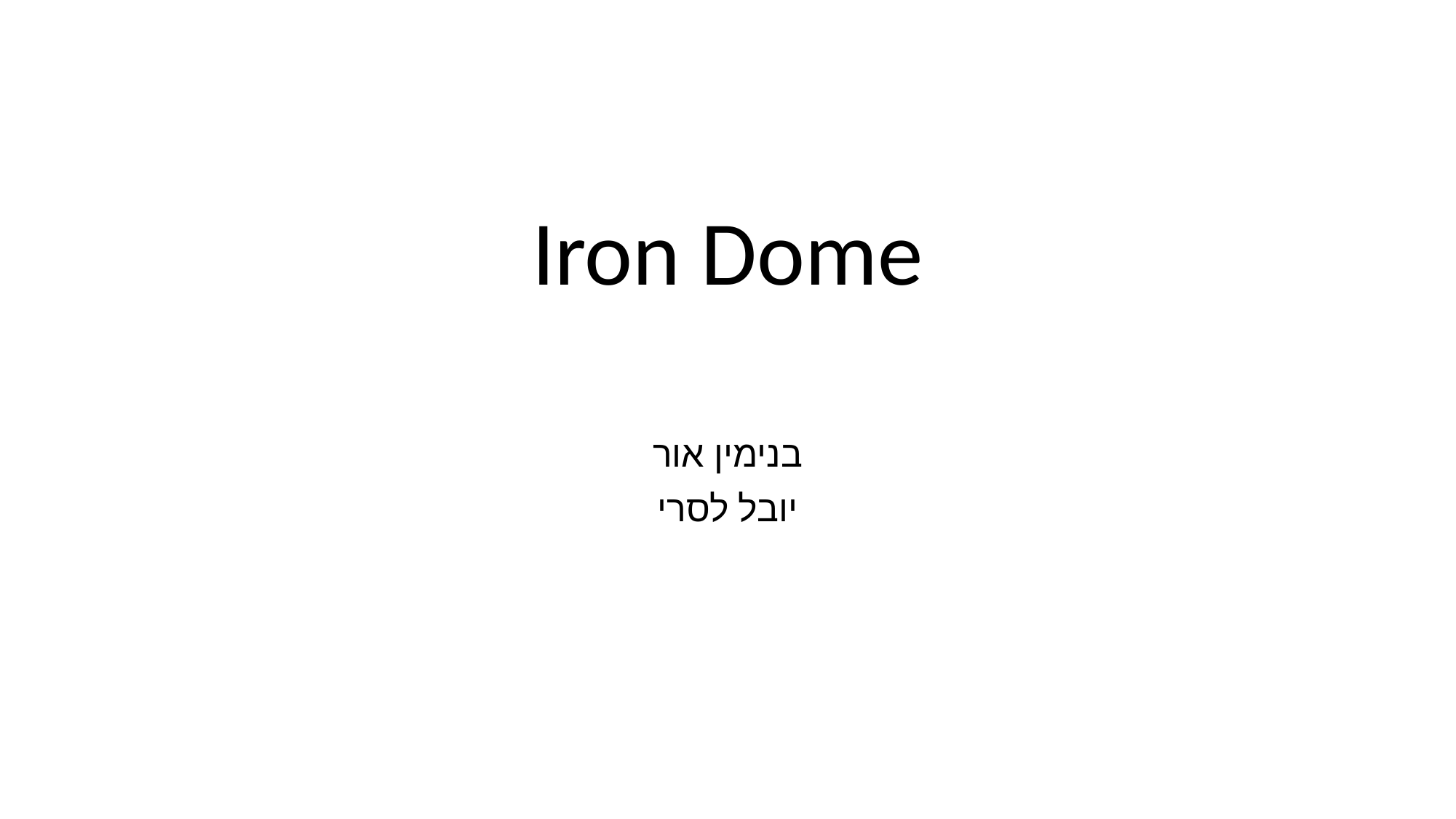

# Iron Dome
בנימין אור
יובל לסרי